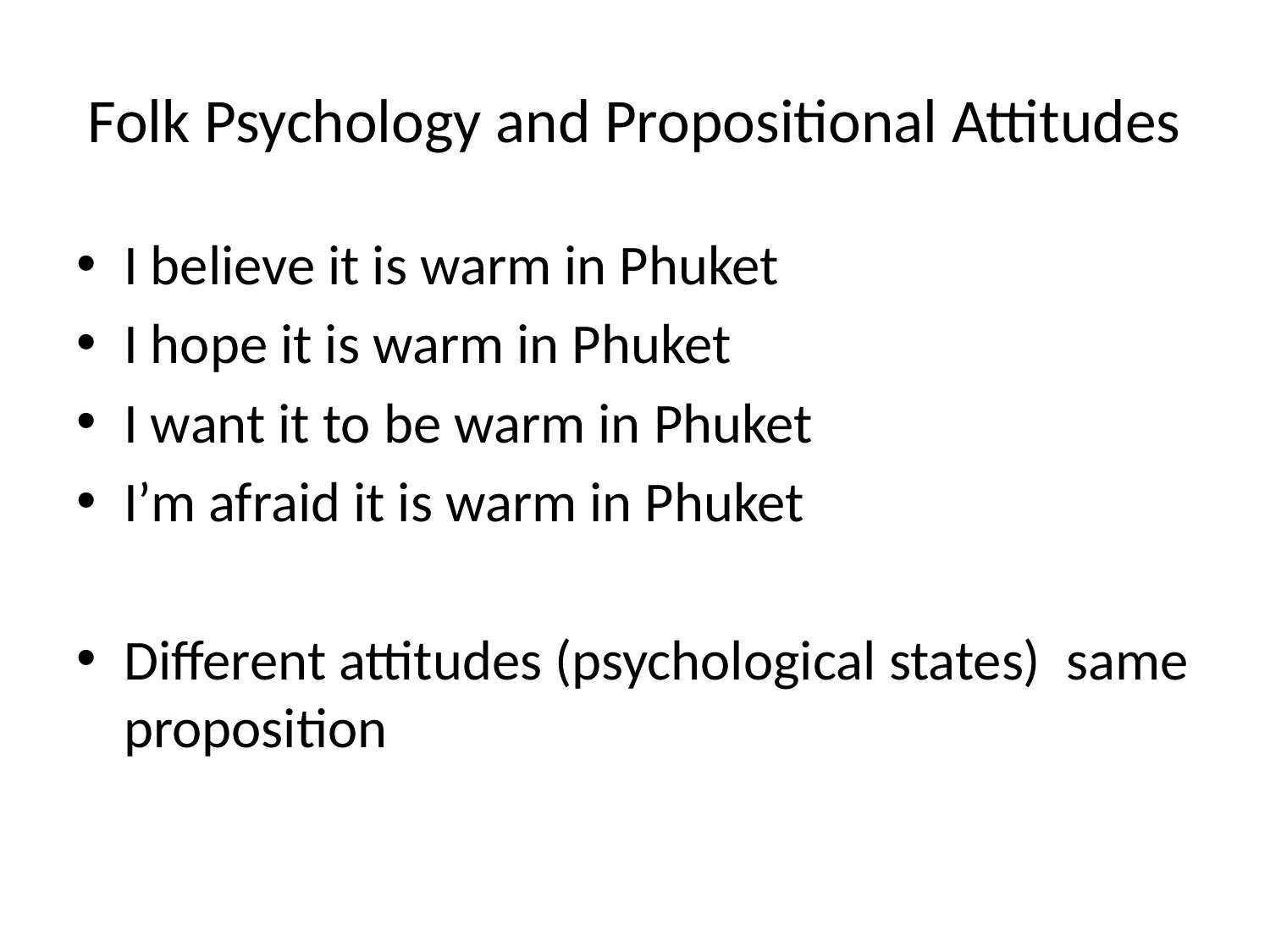

# Folk Psychology and Propositional Attitudes
I believe it is warm in Phuket
I hope it is warm in Phuket
I want it to be warm in Phuket
I’m afraid it is warm in Phuket

Different attitudes (psychological states)  same proposition